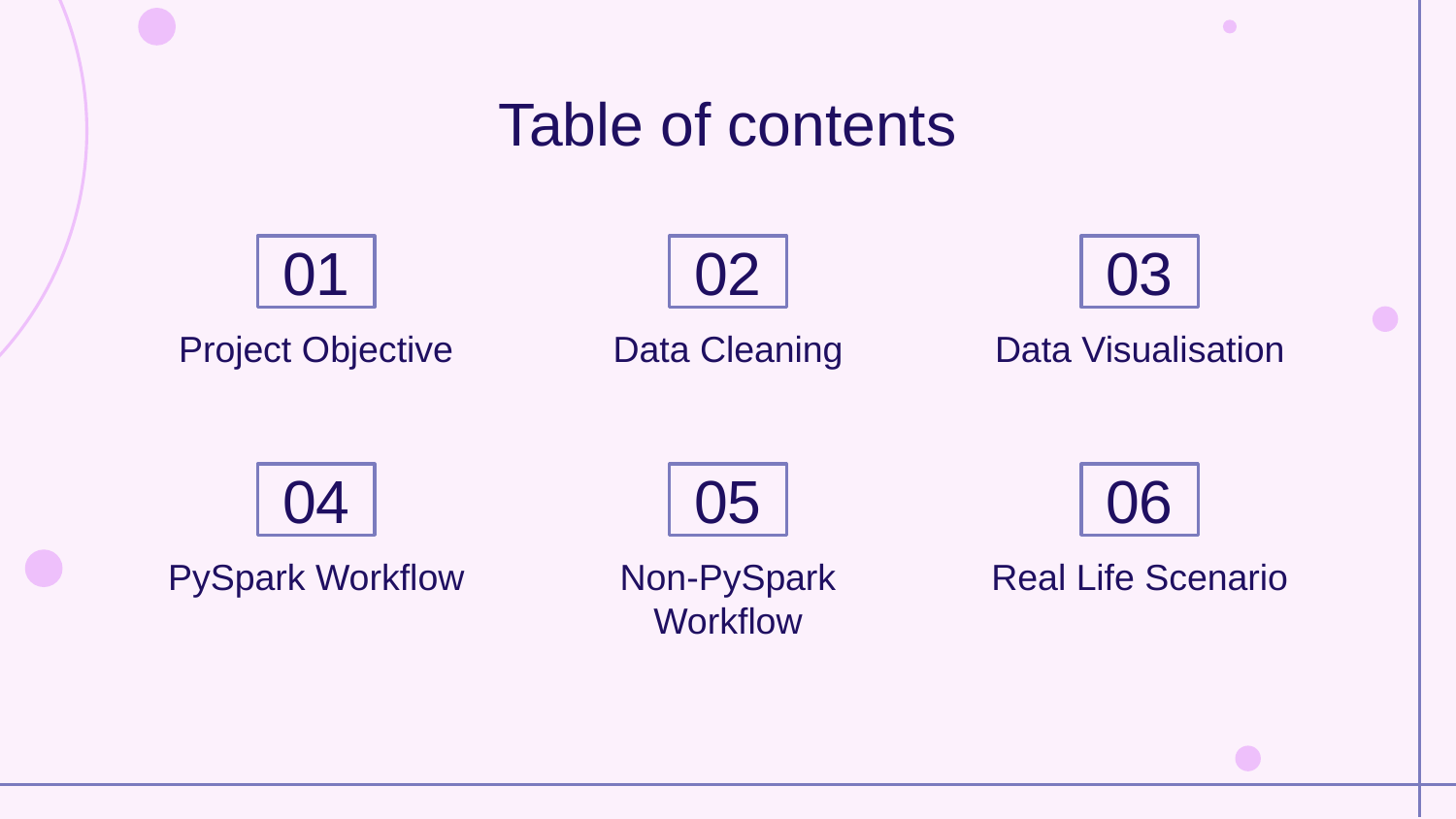

# Table of contents
01
02
03
Project Objective
Data Cleaning
Data Visualisation
04
05
06
PySpark Workflow
Non-PySpark Workflow
Real Life Scenario